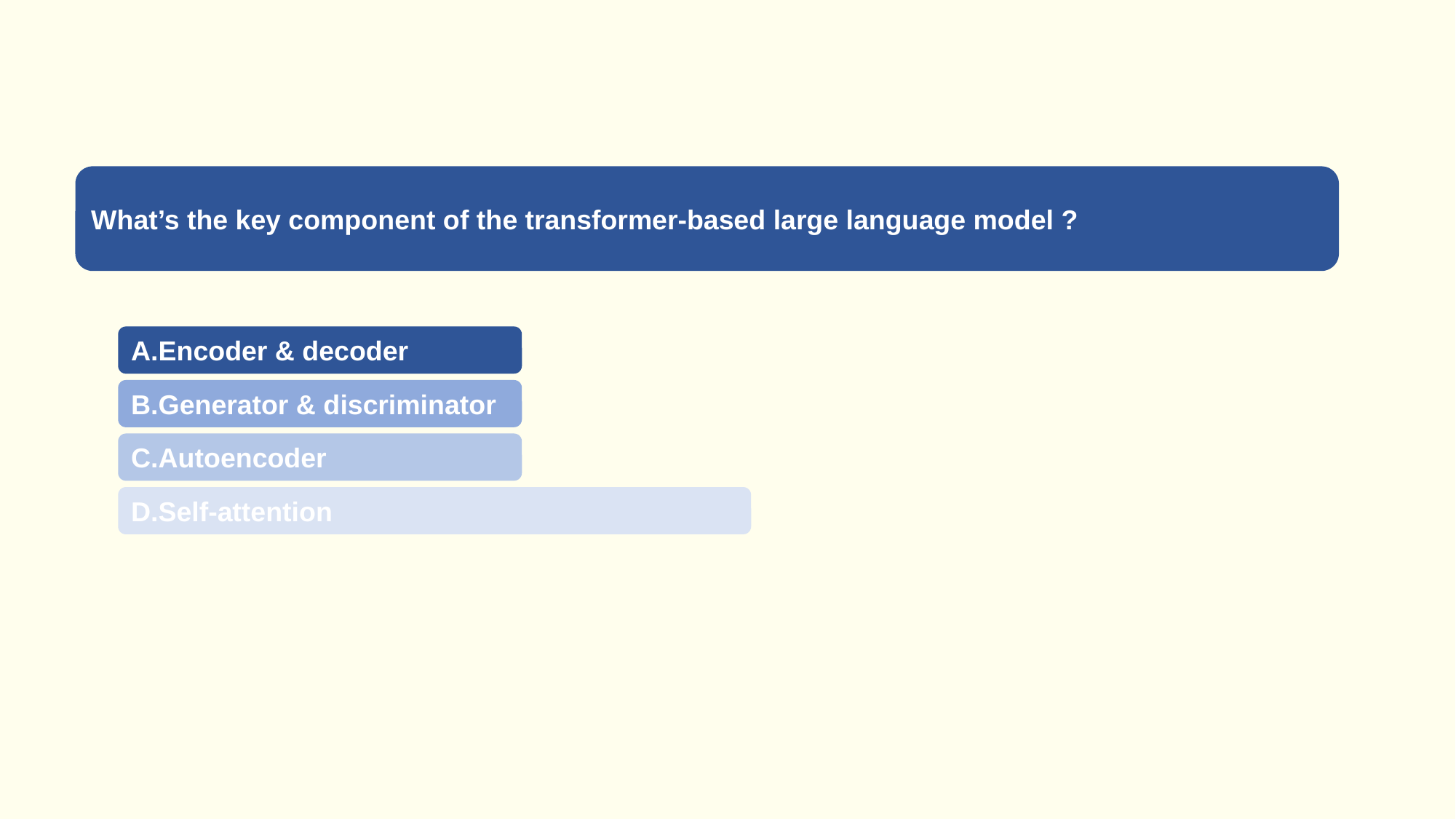

What’s the key component of the transformer-based large language model ?
A.Encoder & decoder
B.Generator & discriminator
C.Autoencoder
D.Self-attention